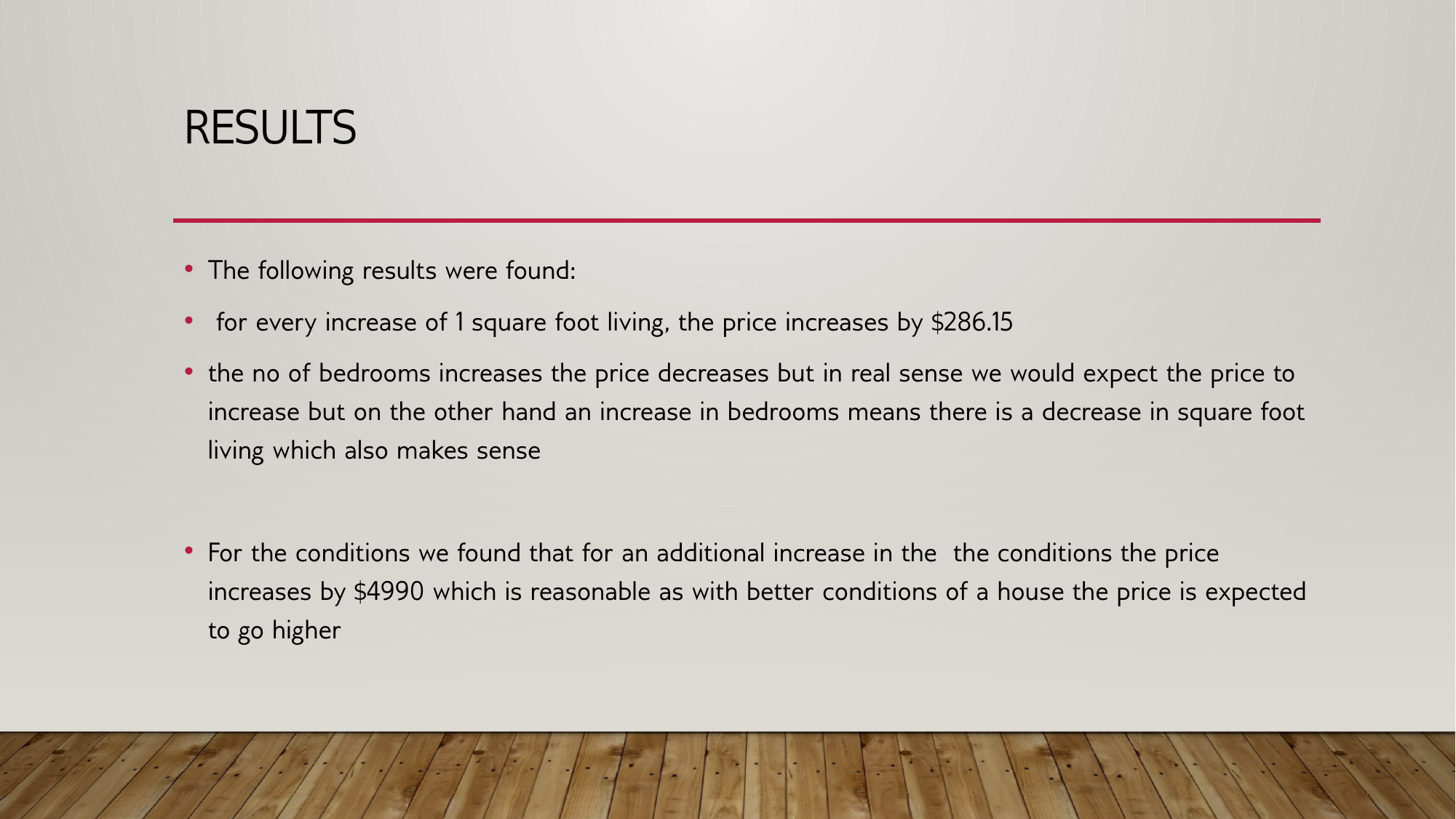

# RESULTS
The following results were found:
 for every increase of 1 square foot living, the price increases by $286.15
the no of bedrooms increases the price decreases but in real sense we would expect the price to increase but on the other hand an increase in bedrooms means there is a decrease in square foot living which also makes sense

For the conditions we found that for an additional increase in the  the conditions the price increases by $4990 which is reasonable as with better conditions of a house the price is expected to go higher